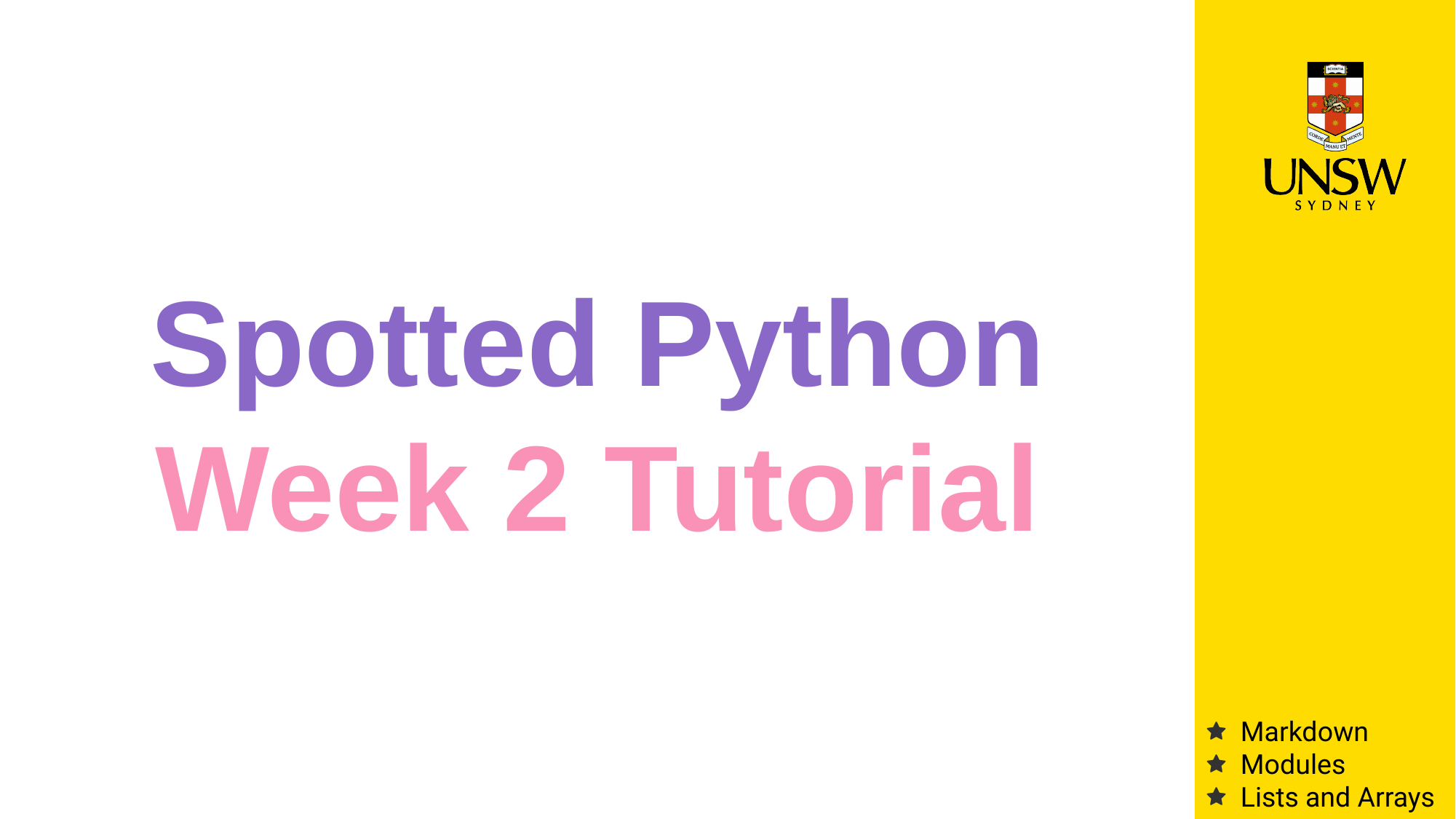

Spotted Python
Week 2 Tutorial
Markdown
Modules
Lists and Arrays